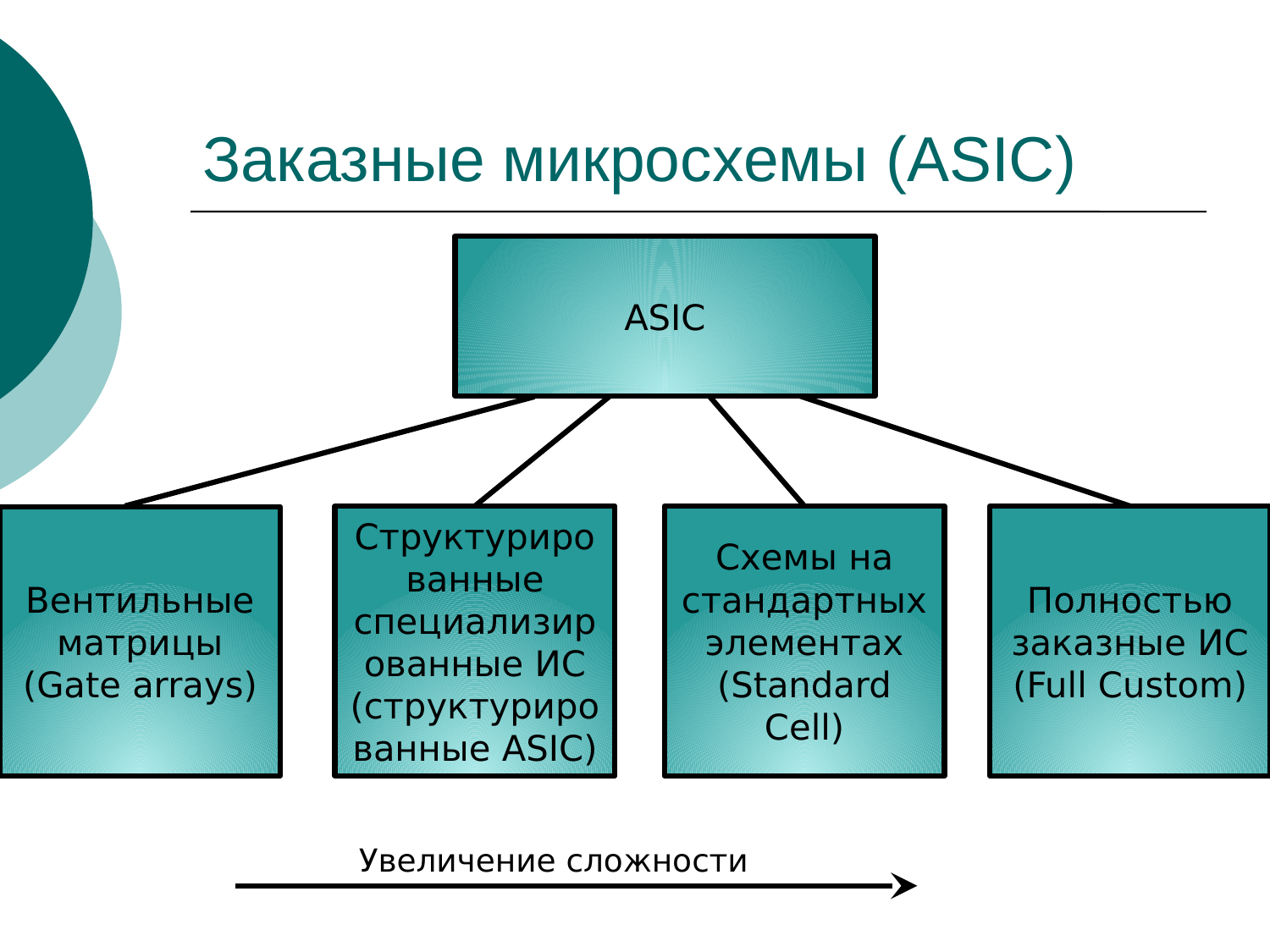

# Заказные микросхемы (ASIC)
ASIC
Структурированные специализированные ИС (структурированные ASIC)
Схемы на стандартных элементах (Standard Cell)
Полностью заказные ИС (Full Custom)
Вентильные матрицы (Gate arrays)
Увеличение сложности